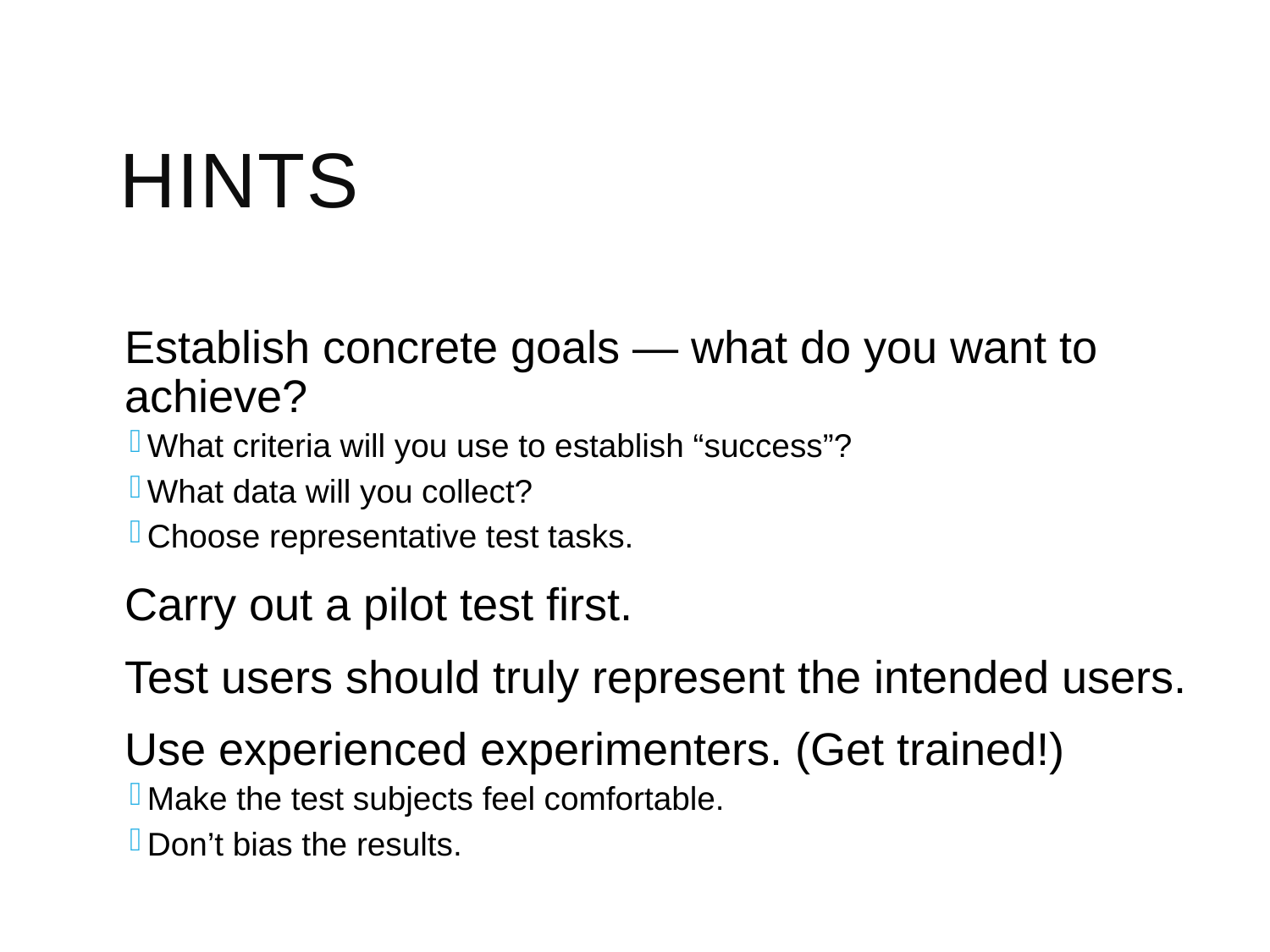

# Hints
Establish concrete goals — what do you want to achieve?
What criteria will you use to establish “success”?
What data will you collect?
Choose representative test tasks.
Carry out a pilot test first.
Test users should truly represent the intended users.
Use experienced experimenters. (Get trained!)
Make the test subjects feel comfortable.
Don’t bias the results.